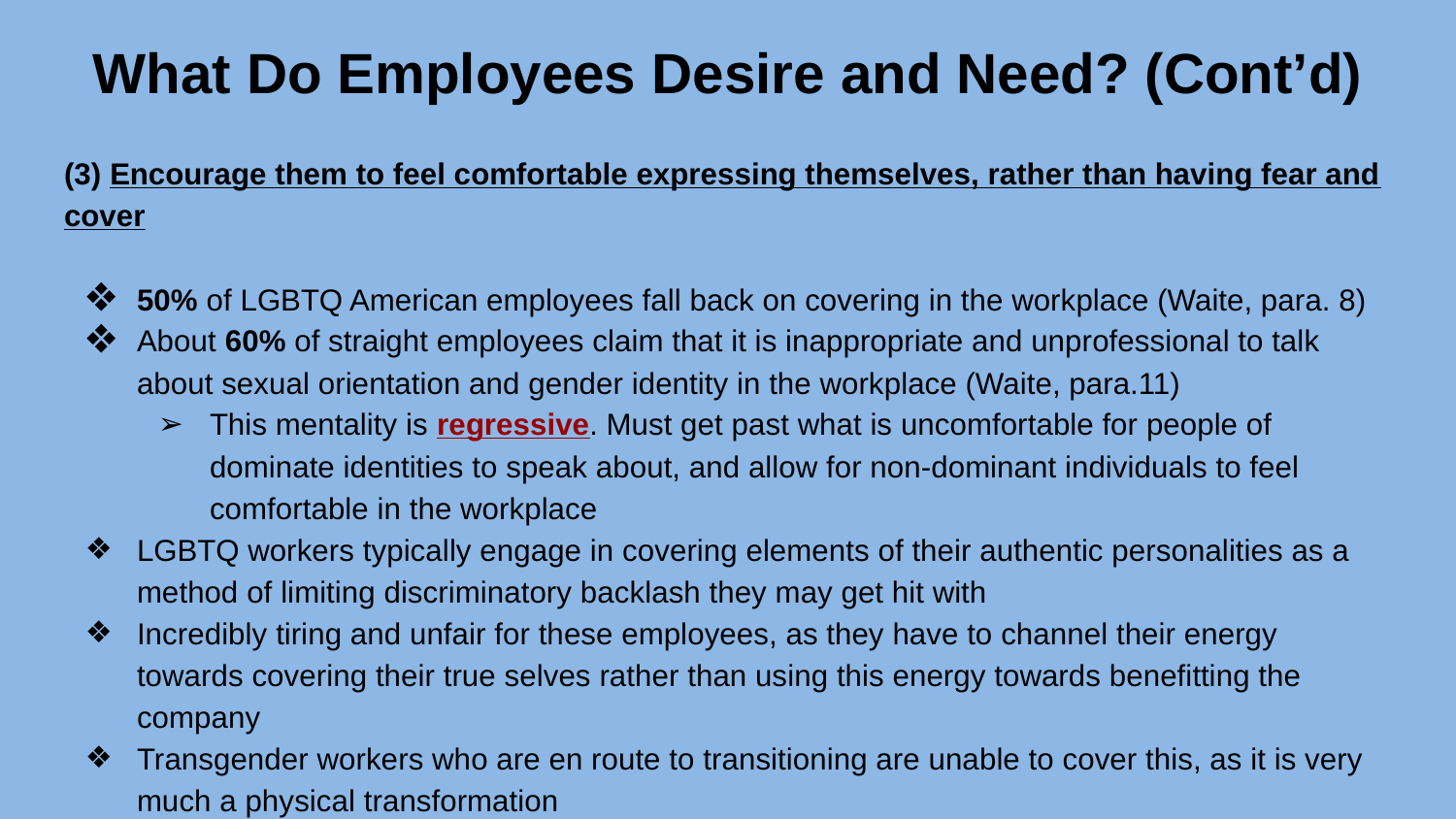

# What Do Employees Desire and Need? (Cont’d)
(3) Encourage them to feel comfortable expressing themselves, rather than having fear and cover

50% of LGBTQ American employees fall back on covering in the workplace (Waite, para. 8)
About 60% of straight employees claim that it is inappropriate and unprofessional to talk about sexual orientation and gender identity in the workplace (Waite, para.11)
This mentality is regressive. Must get past what is uncomfortable for people of dominate identities to speak about, and allow for non-dominant individuals to feel comfortable in the workplace
LGBTQ workers typically engage in covering elements of their authentic personalities as a method of limiting discriminatory backlash they may get hit with
Incredibly tiring and unfair for these employees, as they have to channel their energy towards covering their true selves rather than using this energy towards benefitting the company
Transgender workers who are en route to transitioning are unable to cover this, as it is very much a physical transformation